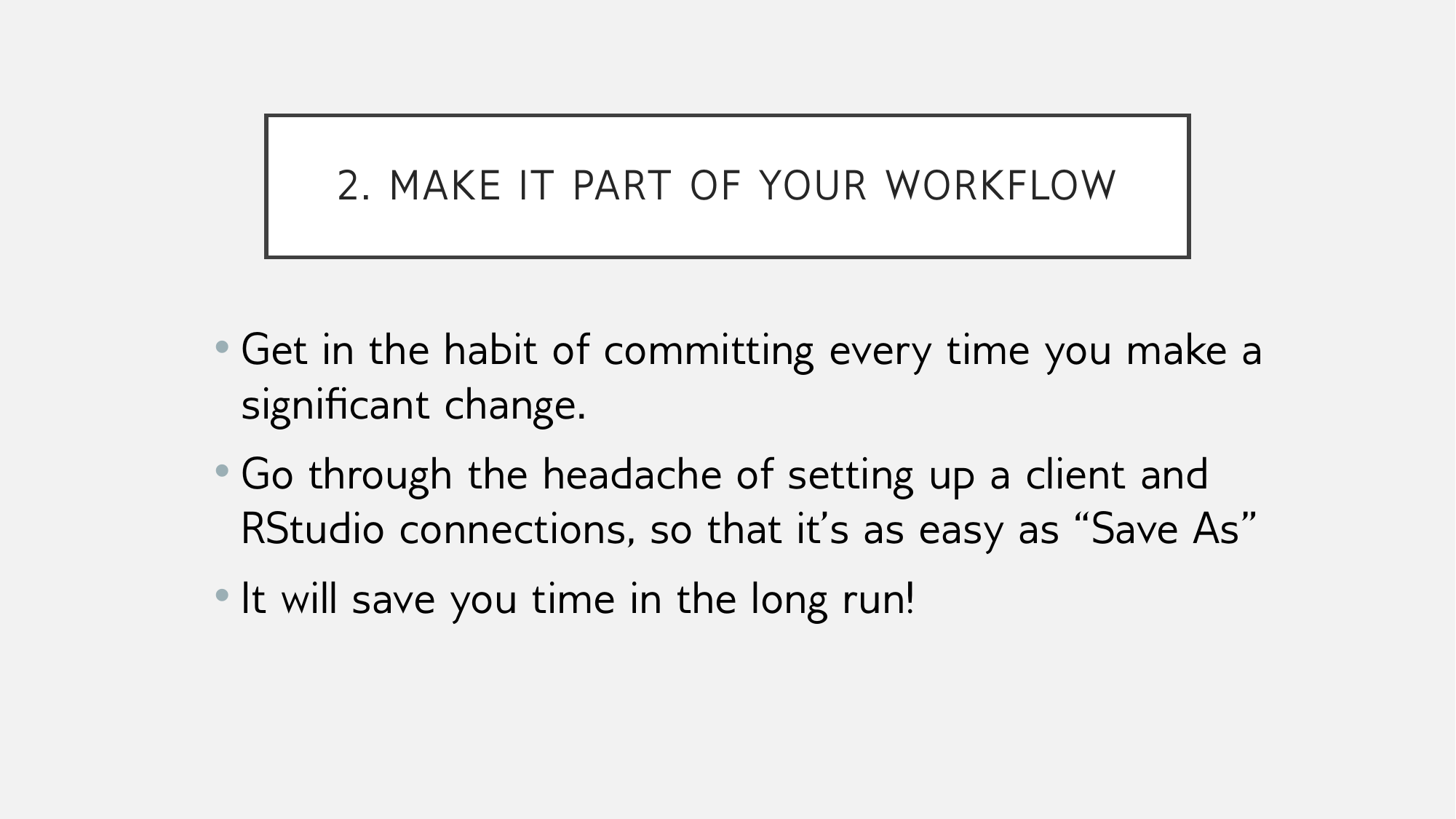

# 2. Make it part of your workflow
Get in the habit of committing every time you make a significant change.
Go through the headache of setting up a client and RStudio connections, so that it’s as easy as “Save As”
It will save you time in the long run!